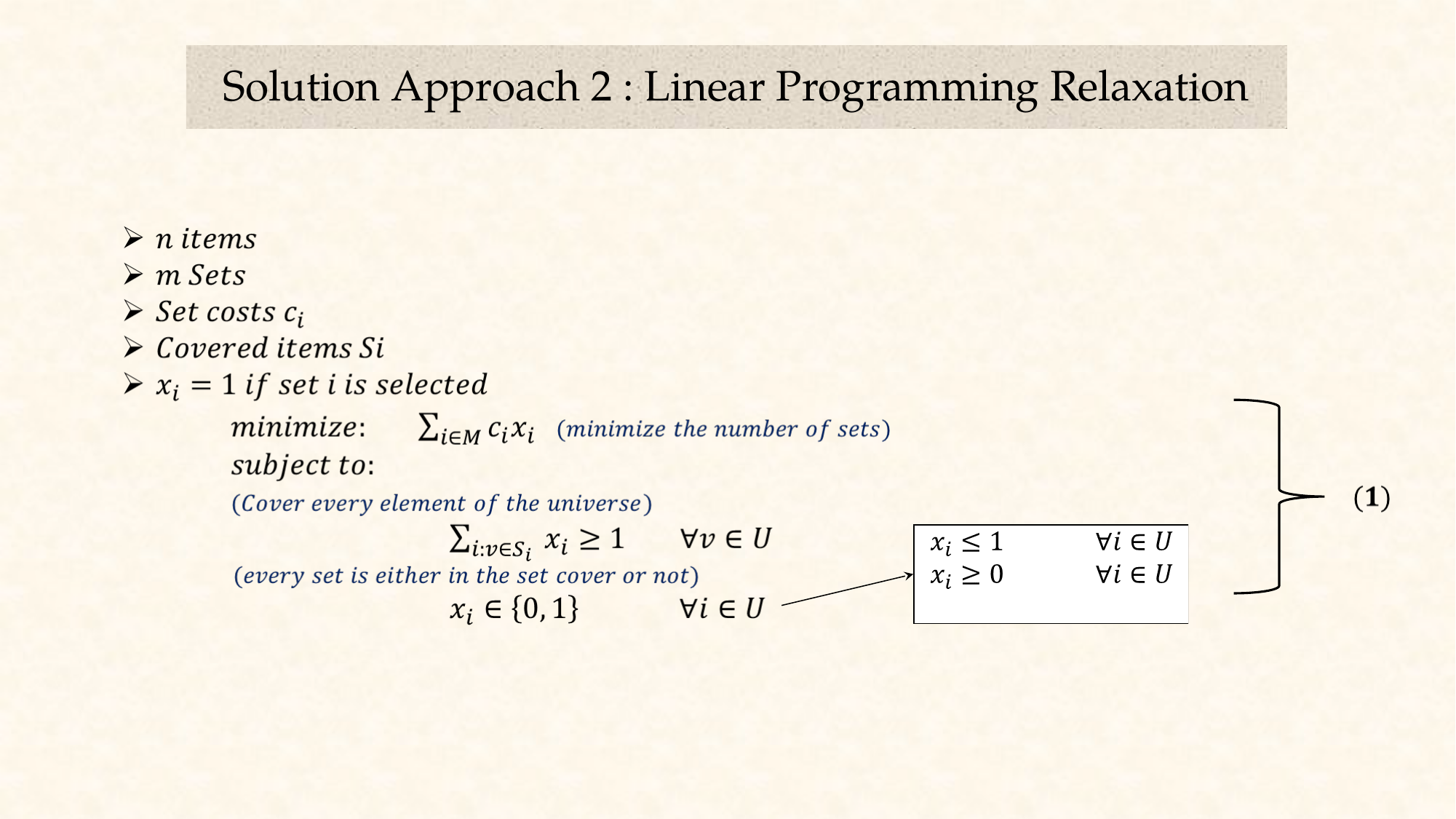

Solution Approach 2 : Linear Programming Relaxation